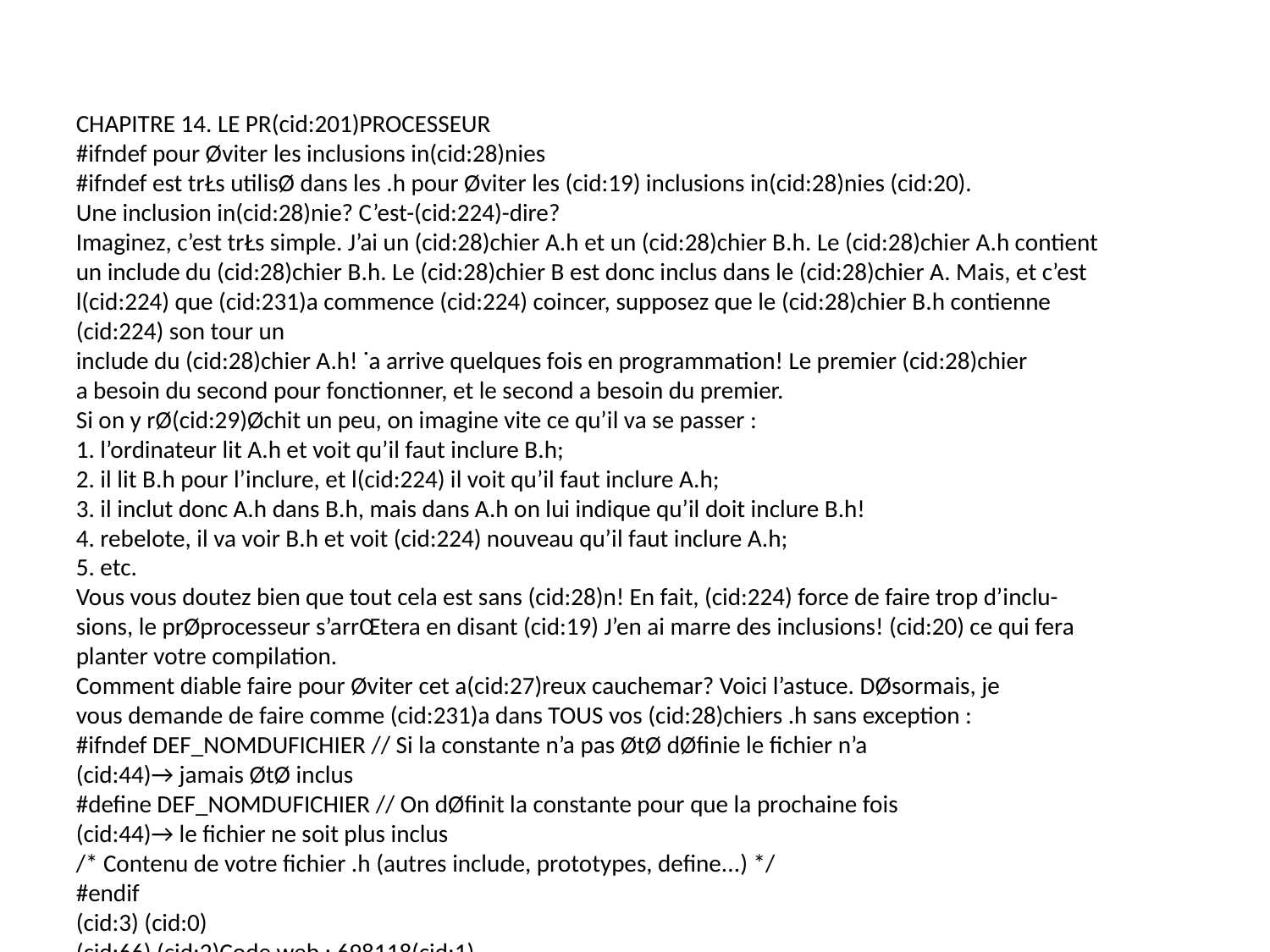

CHAPITRE 14. LE PR(cid:201)PROCESSEUR
#ifndef pour Øviter les inclusions in(cid:28)nies
#ifndef est trŁs utilisØ dans les .h pour Øviter les (cid:19) inclusions in(cid:28)nies (cid:20).
Une inclusion in(cid:28)nie? C’est-(cid:224)-dire?
Imaginez, c’est trŁs simple. J’ai un (cid:28)chier A.h et un (cid:28)chier B.h. Le (cid:28)chier A.h contient
un include du (cid:28)chier B.h. Le (cid:28)chier B est donc inclus dans le (cid:28)chier A. Mais, et c’est
l(cid:224) que (cid:231)a commence (cid:224) coincer, supposez que le (cid:28)chier B.h contienne (cid:224) son tour un
include du (cid:28)chier A.h! ˙a arrive quelques fois en programmation! Le premier (cid:28)chier
a besoin du second pour fonctionner, et le second a besoin du premier.
Si on y rØ(cid:29)Øchit un peu, on imagine vite ce qu’il va se passer :
1. l’ordinateur lit A.h et voit qu’il faut inclure B.h;
2. il lit B.h pour l’inclure, et l(cid:224) il voit qu’il faut inclure A.h;
3. il inclut donc A.h dans B.h, mais dans A.h on lui indique qu’il doit inclure B.h!
4. rebelote, il va voir B.h et voit (cid:224) nouveau qu’il faut inclure A.h;
5. etc.
Vous vous doutez bien que tout cela est sans (cid:28)n! En fait, (cid:224) force de faire trop d’inclu-
sions, le prØprocesseur s’arrŒtera en disant (cid:19) J’en ai marre des inclusions! (cid:20) ce qui fera
planter votre compilation.
Comment diable faire pour Øviter cet a(cid:27)reux cauchemar? Voici l’astuce. DØsormais, je
vous demande de faire comme (cid:231)a dans TOUS vos (cid:28)chiers .h sans exception :
#ifndef DEF_NOMDUFICHIER // Si la constante n’a pas ØtØ dØfinie le fichier n’a
(cid:44)→ jamais ØtØ inclus
#define DEF_NOMDUFICHIER // On dØfinit la constante pour que la prochaine fois
(cid:44)→ le fichier ne soit plus inclus
/* Contenu de votre fichier .h (autres include, prototypes, define...) */
#endif
(cid:3) (cid:0)
(cid:66) (cid:2)Code web : 698118(cid:1)
Vous mettrez en fait tout le contenu de votre (cid:28)chier .h ((cid:224) savoir vos autres include,
vos prototypes, vos define...) entre le #ifndef et le #endif.
Comprenez-vousbiencommentcecodefonctionne?LapremiŁrefoisqu’onm’aprØsentØ
cette technique, j’Øtais assez dØsorientØ : je vais essayer de vous l’expliquer.
Imaginez que le (cid:28)chier .h est inclus pour la premiŁre fois. Le prØprocesseur lit la
condition (cid:19) Si la constante DEF_NOMDUFICHIER n’a pas ØtØ dØ(cid:28)nie (cid:20). Comme c’est la
premiŁre fois que le (cid:28)chier est lu, la constante n’est pas dØ(cid:28)nie, donc le prØprocesseur
entre (cid:224) l’intØrieur du if.
198